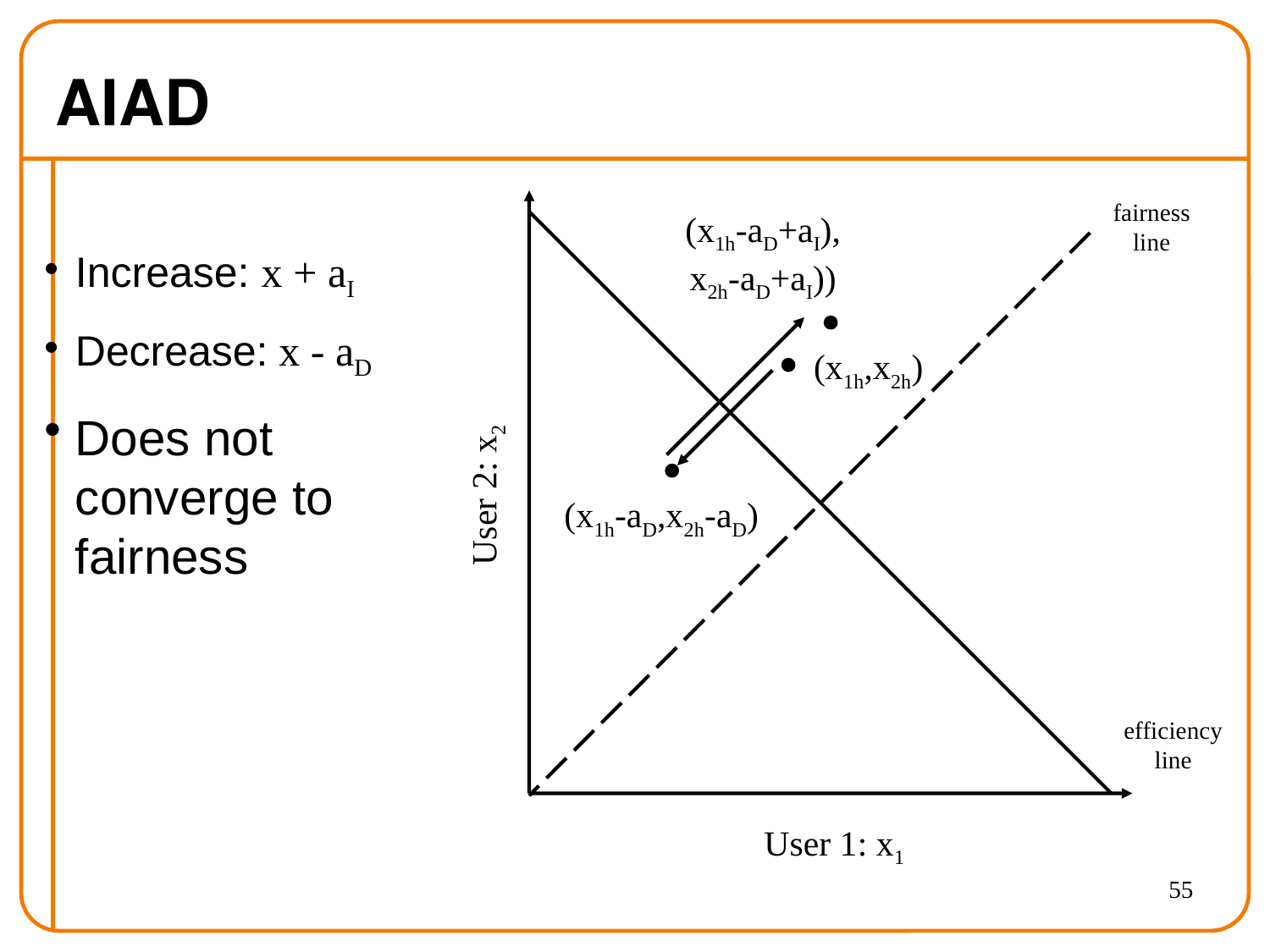

# AIAD

fairness
line
(x1h-aD+aI),
x2h-aD+aI))

Increase: x + aI
Decrease: x - aD
Does not converge to fairness
(x1h,x2h)

(x1h-aD,x2h-aD)
User 2: x2

efficiency
line
User 1: x1
55